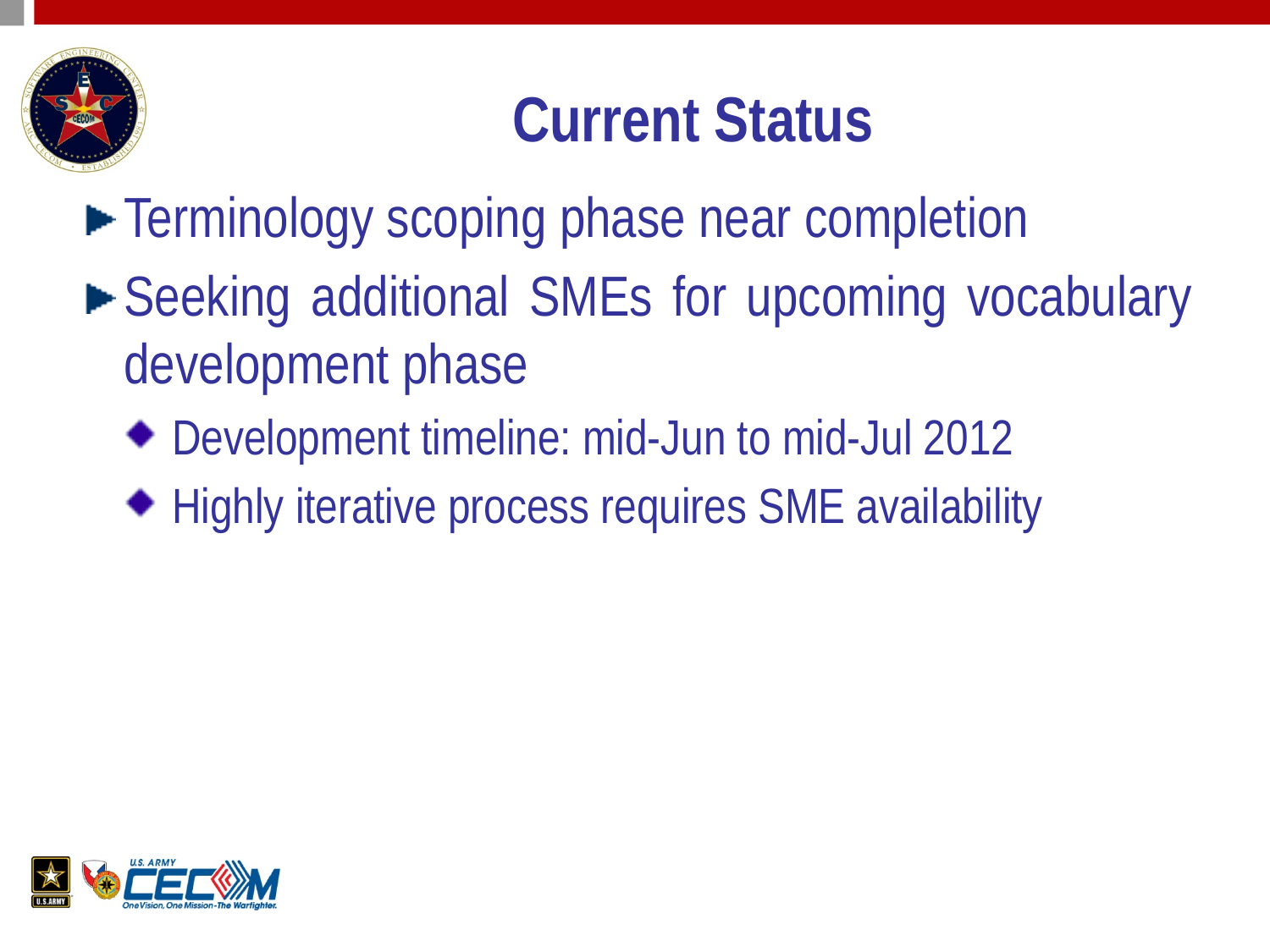

# Current Status
Terminology scoping phase near completion
Seeking additional SMEs for upcoming vocabulary development phase
Development timeline: mid-Jun to mid-Jul 2012
Highly iterative process requires SME availability